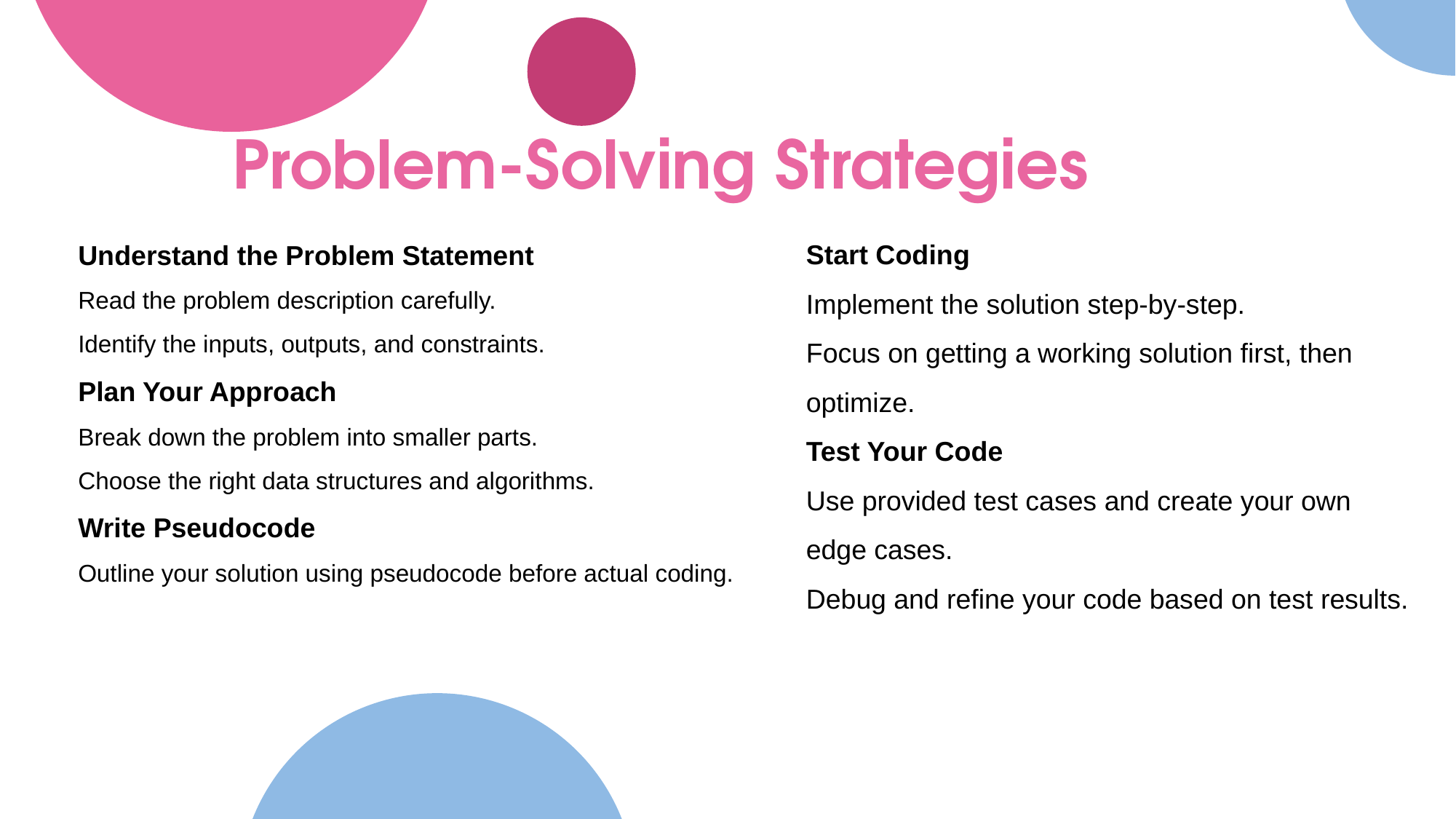

Problem-Solving Strategies
Understand the Problem Statement
Read the problem description carefully.
Identify the inputs, outputs, and constraints.
Plan Your Approach
Break down the problem into smaller parts.
Choose the right data structures and algorithms.
Write Pseudocode
Outline your solution using pseudocode before actual coding.

Start Coding
Implement the solution step-by-step.
Focus on getting a working solution first, then optimize.
Test Your Code
Use provided test cases and create your own edge cases.
Debug and refine your code based on test results.